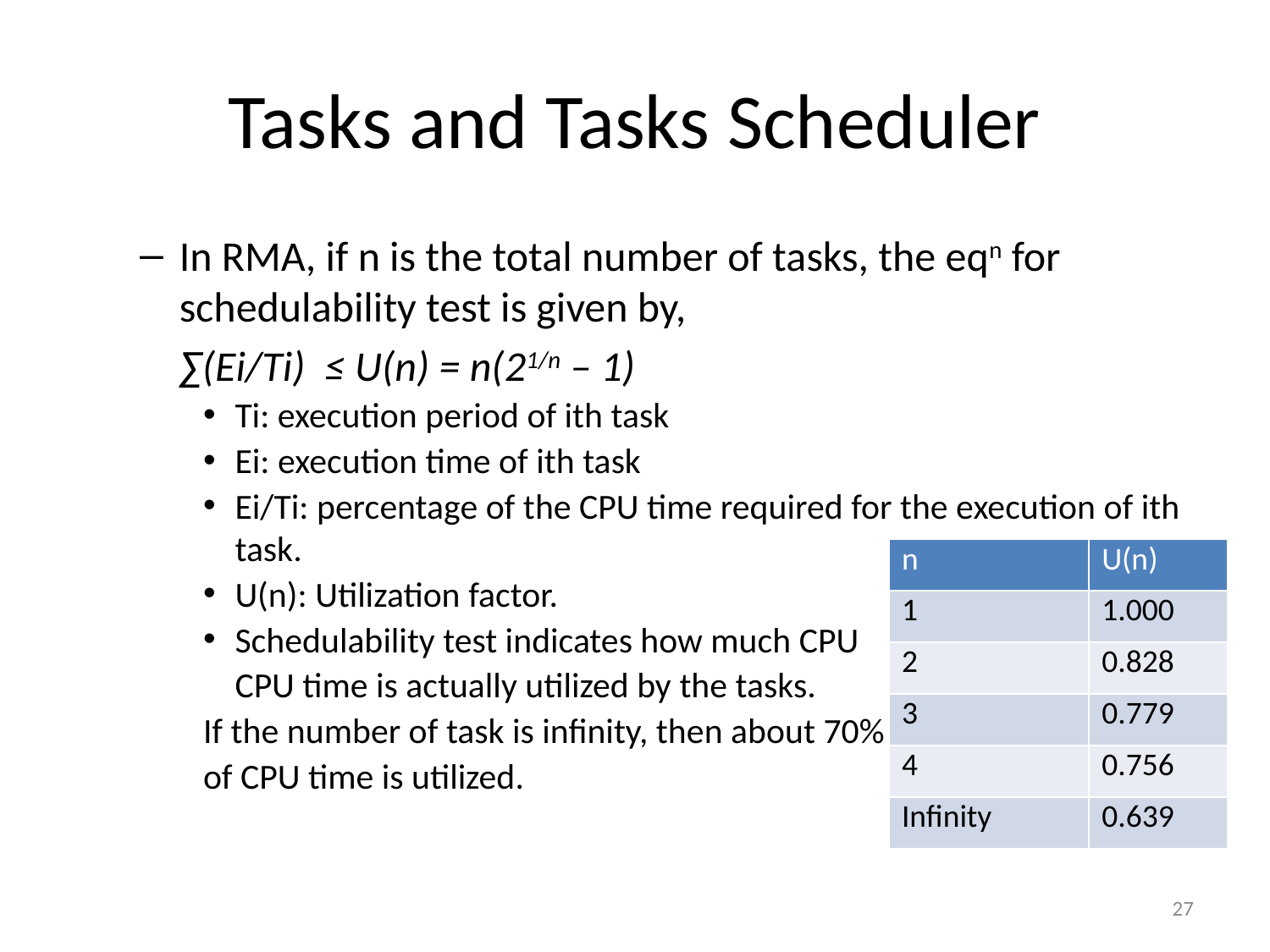

# Tasks and Tasks Scheduler
In RMA, if n is the total number of tasks, the eqn for schedulability test is given by,
	∑(Ei/Ti)  ≤ U(n) = n(21/n – 1)
Ti: execution period of ith task
Ei: execution time of ith task
Ei/Ti: percentage of the CPU time required for the execution of ith task.
U(n): Utilization factor.
Schedulability test indicates how much CPU
	CPU time is actually utilized by the tasks.
If the number of task is infinity, then about 70%
of CPU time is utilized.

| n | U(n) |
| --- | --- |
| 1 | 1.000 |
| 2 | 0.828 |
| 3 | 0.779 |
| 4 | 0.756 |
| Infinity | 0.639 |
27